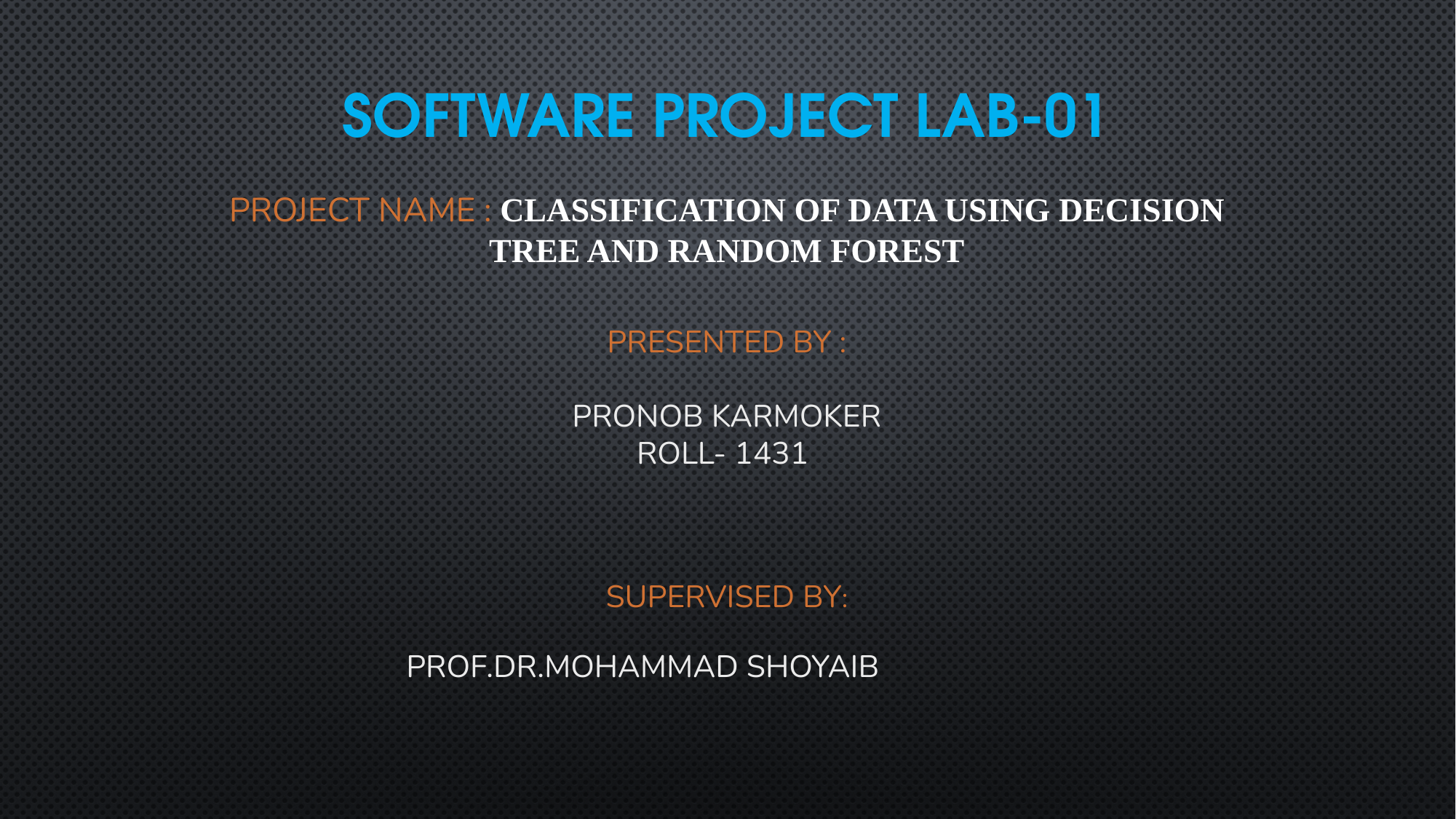

# Software Project Lab-01
Project Name : Classification of Data Using Decision Tree and Random Forest

Presented by :

PRONOB KARMOKER
Roll- 1431

Supervised by:

Prof.Dr.Mohammad Shoyaib